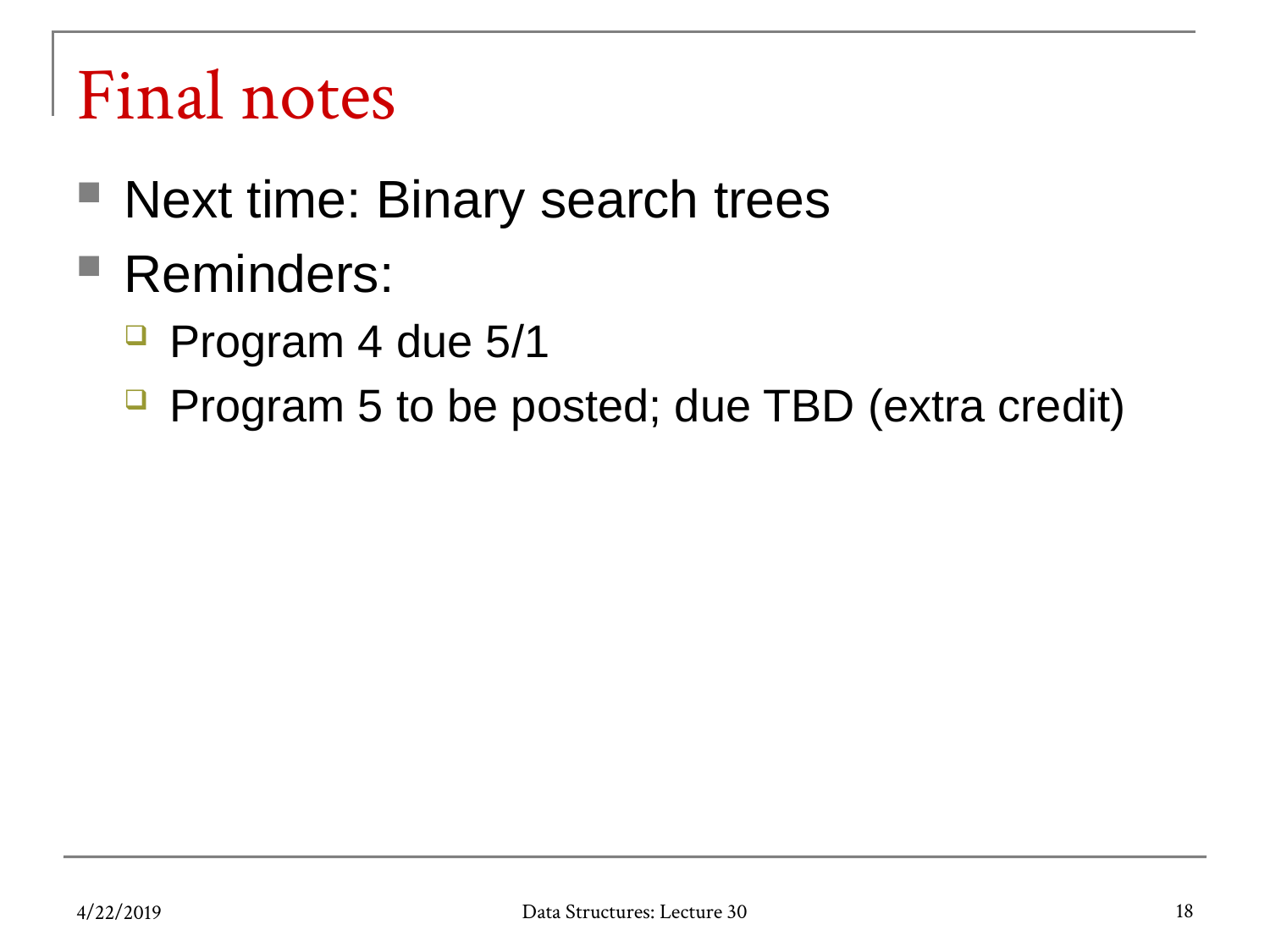

# Final notes
Next time: Binary search trees
Reminders:
Program 4 due 5/1
Program 5 to be posted; due TBD (extra credit)

4/22/2019
18
Data Structures: Lecture 30